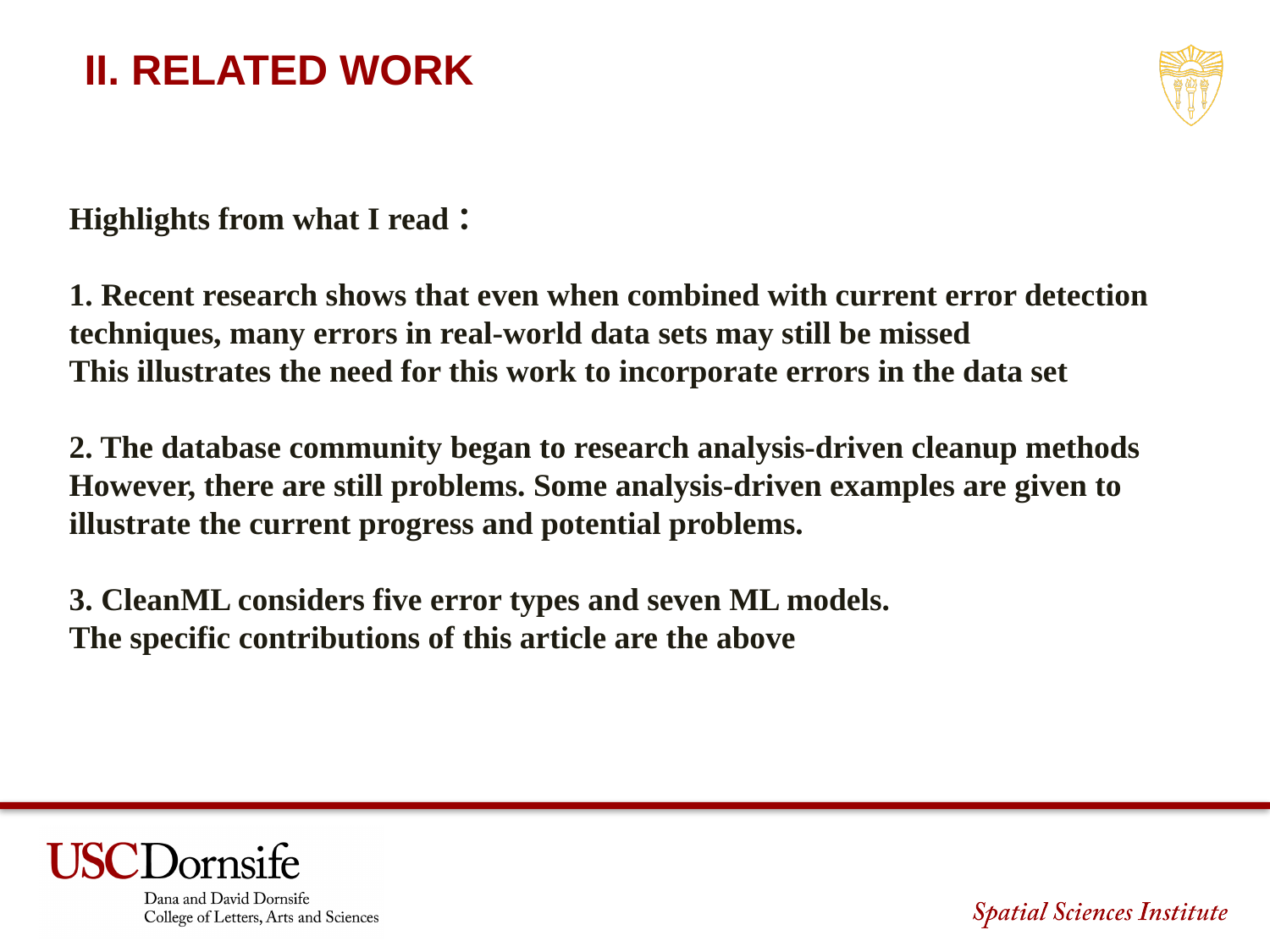

II. RELATED WORK
Highlights from what I read：

1. Recent research shows that even when combined with current error detection techniques, many errors in real-world data sets may still be missed
This illustrates the need for this work to incorporate errors in the data set

2. The database community began to research analysis-driven cleanup methods
However, there are still problems. Some analysis-driven examples are given to illustrate the current progress and potential problems.

3. CleanML considers five error types and seven ML models.
The specific contributions of this article are the above